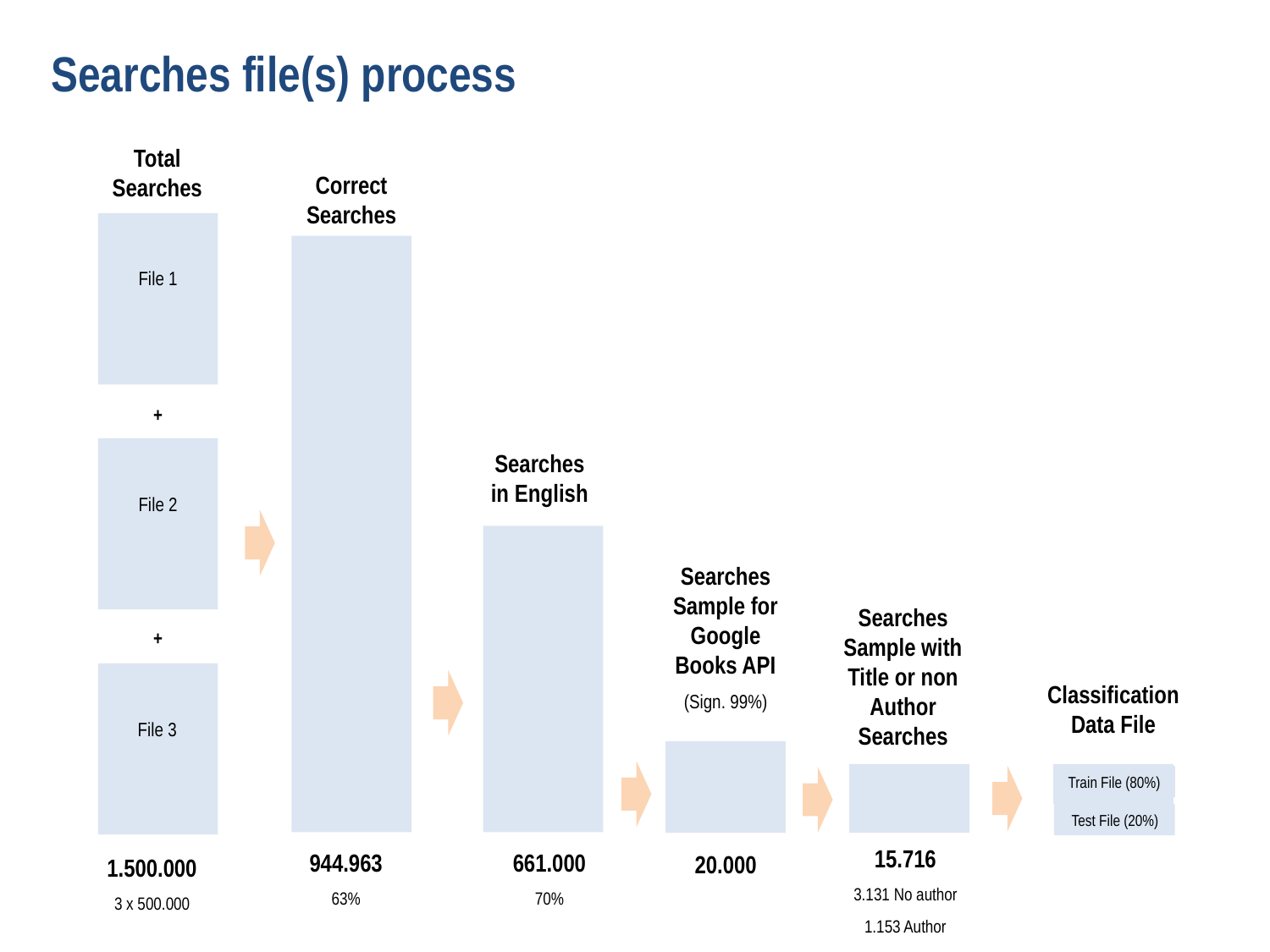

Searches file(s) process
Total Searches
Correct Searches

File 1
+

Searches in English
File 2

Searches Sample for Google Books API
(Sign. 99%)
Searches Sample with Title or non Author Searches
+

Classification Data File
File 3

Train File (80%)

Test File (20%)
Test File (20%)
15.716
3.131 No author
1.153 Author
944.963
63%
661.000
70%
20.000
1.500.000
3 x 500.000